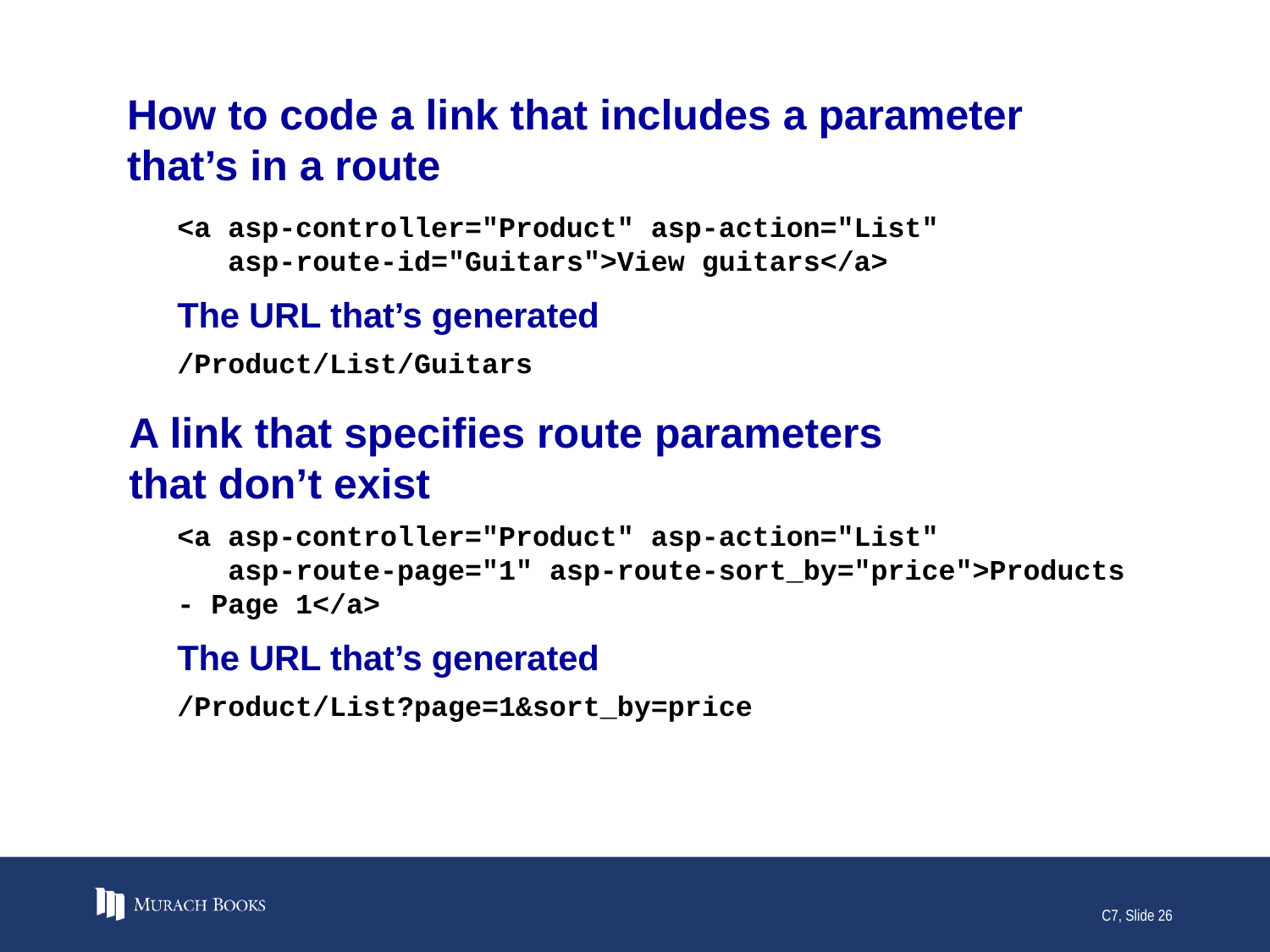

# How to code a link that includes a parameter that’s in a route
<a asp-controller="Product" asp-action="List"
   asp-route-id="Guitars">View guitars</a>
The URL that’s generated
/Product/List/Guitars
A link that specifies route parameters
that don’t exist
<a asp-controller="Product" asp-action="List"
   asp-route-page="1" asp-route-sort_by="price">Products - Page 1</a>
The URL that’s generated
/Product/List?page=1&sort_by=price

C7, Slide 26